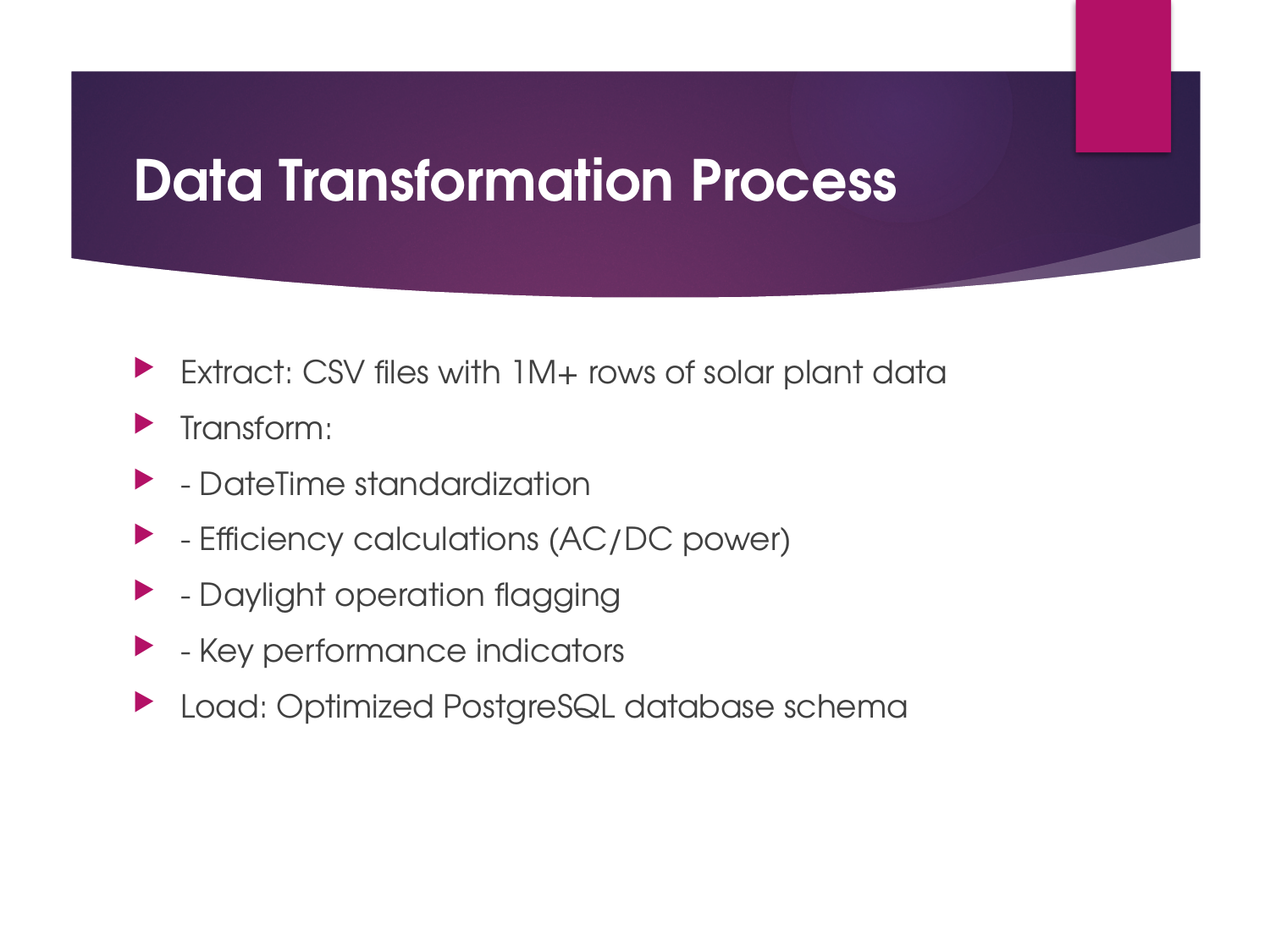

# Data Transformation Process
Extract: CSV files with 1M+ rows of solar plant data
Transform:
- DateTime standardization
- Efficiency calculations (AC/DC power)
- Daylight operation flagging
- Key performance indicators
Load: Optimized PostgreSQL database schema